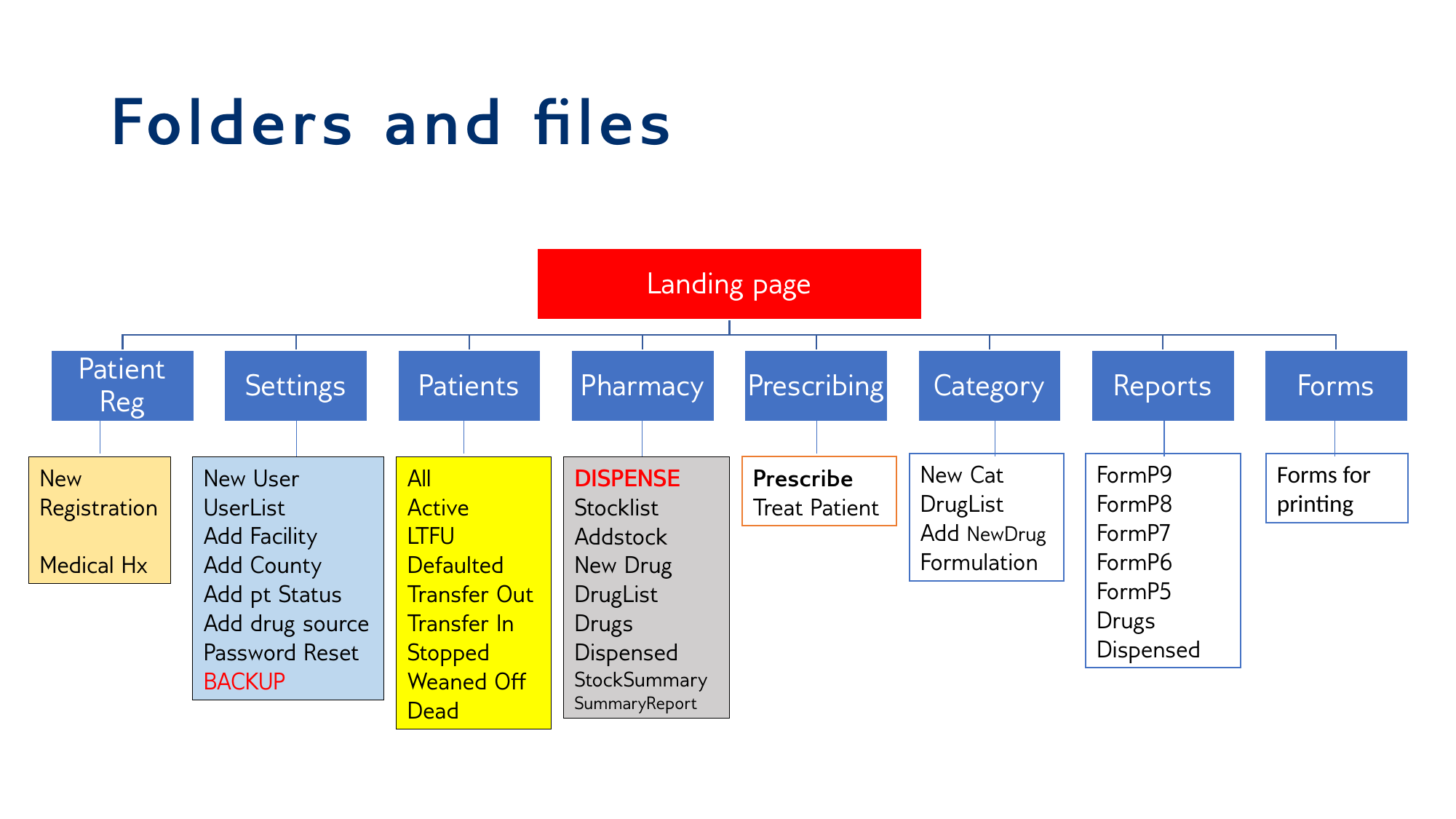

# Folders and files
Landing page
Patient Reg
Settings
Patients
Pharmacy
Prescribing
Category
Reports
Forms
New Cat
DrugList
Add NewDrug Formulation
FormP9
FormP8
FormP7
FormP6
FormP5
Drugs Dispensed
Forms for printing
Prescribe
Treat Patient
All
Active
LTFU
Defaulted
Transfer Out
Transfer In
Stopped
Weaned Off
Dead
DISPENSE
Stocklist
Addstock
New Drug
DrugList
Drugs Dispensed
StockSummary
SummaryReport
New Registration

Medical Hx
New User
UserList
Add Facility
Add County
Add pt Status
Add drug source
Password Reset
BACKUP